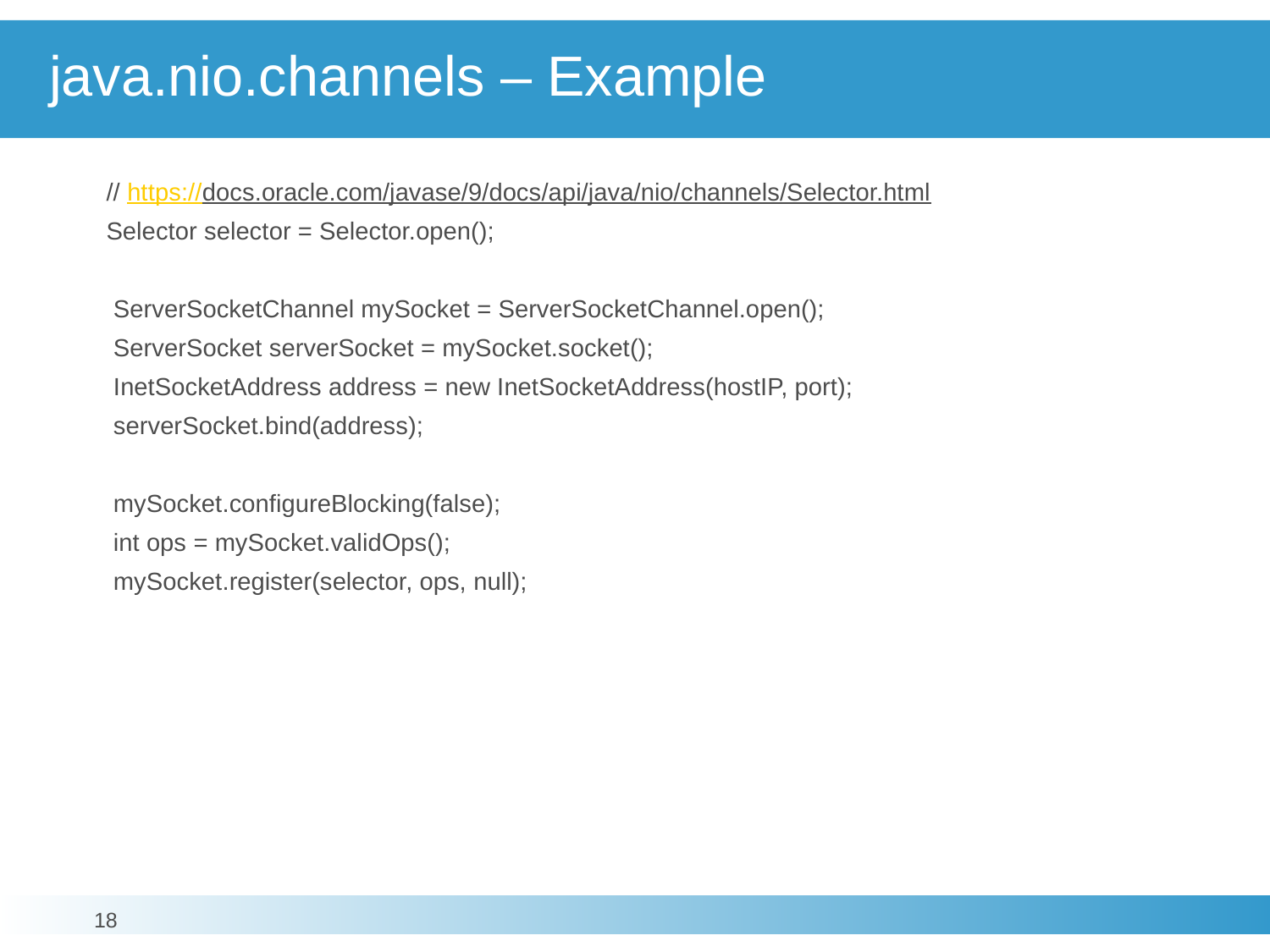

# java.nio.channels – Example
// https://docs.oracle.com/javase/9/docs/api/java/nio/channels/Selector.html
Selector selector = Selector.open();

 ServerSocketChannel mySocket = ServerSocketChannel.open();
 ServerSocket serverSocket = mySocket.socket();
 InetSocketAddress address = new InetSocketAddress(hostIP, port);
 serverSocket.bind(address);

 mySocket.configureBlocking(false);
 int ops = mySocket.validOps();
 mySocket.register(selector, ops, null);

18